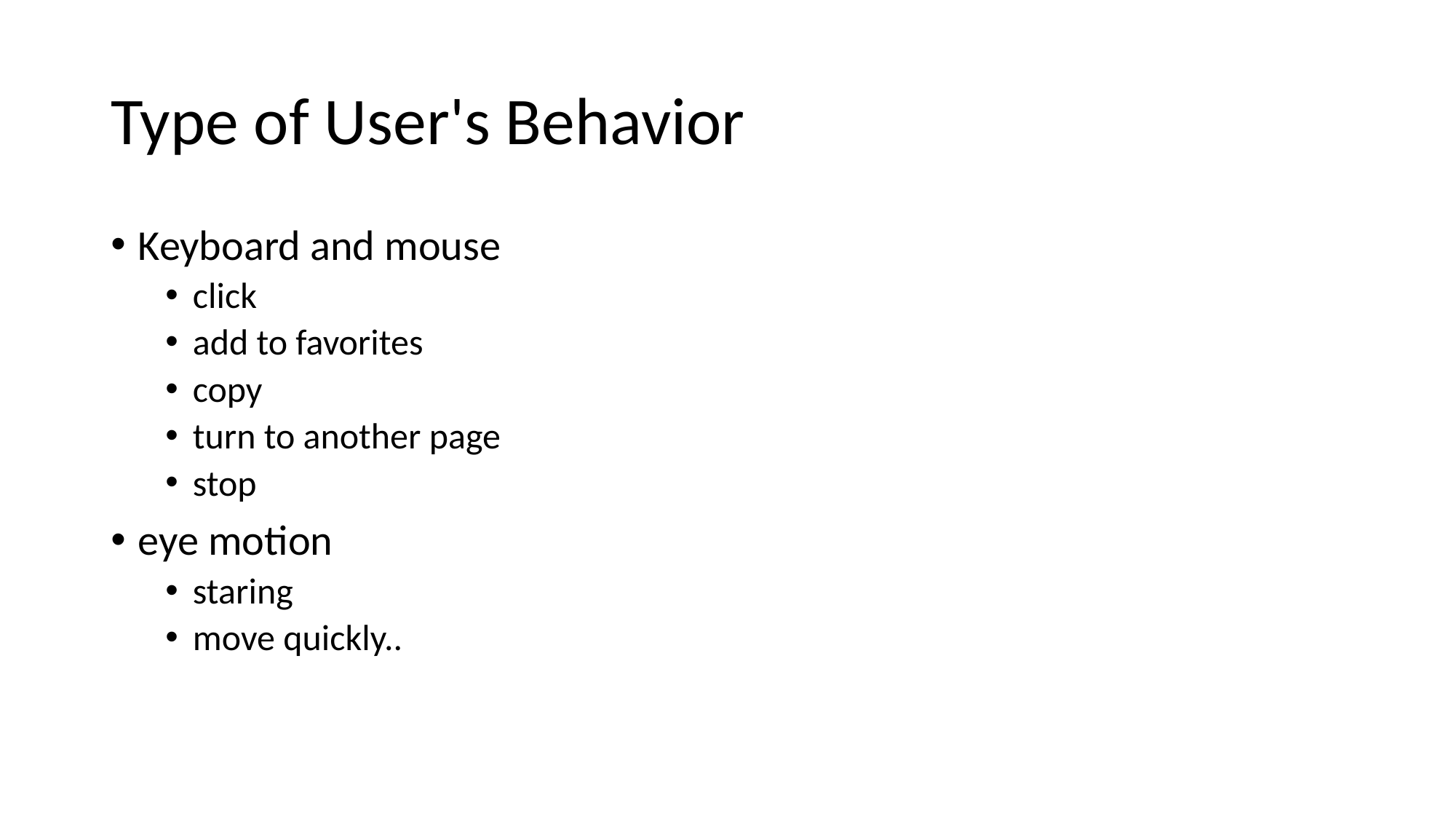

# Type of User's Behavior
Keyboard and mouse
click
add to favorites
copy
turn to another page
stop
eye motion
staring
move quickly..